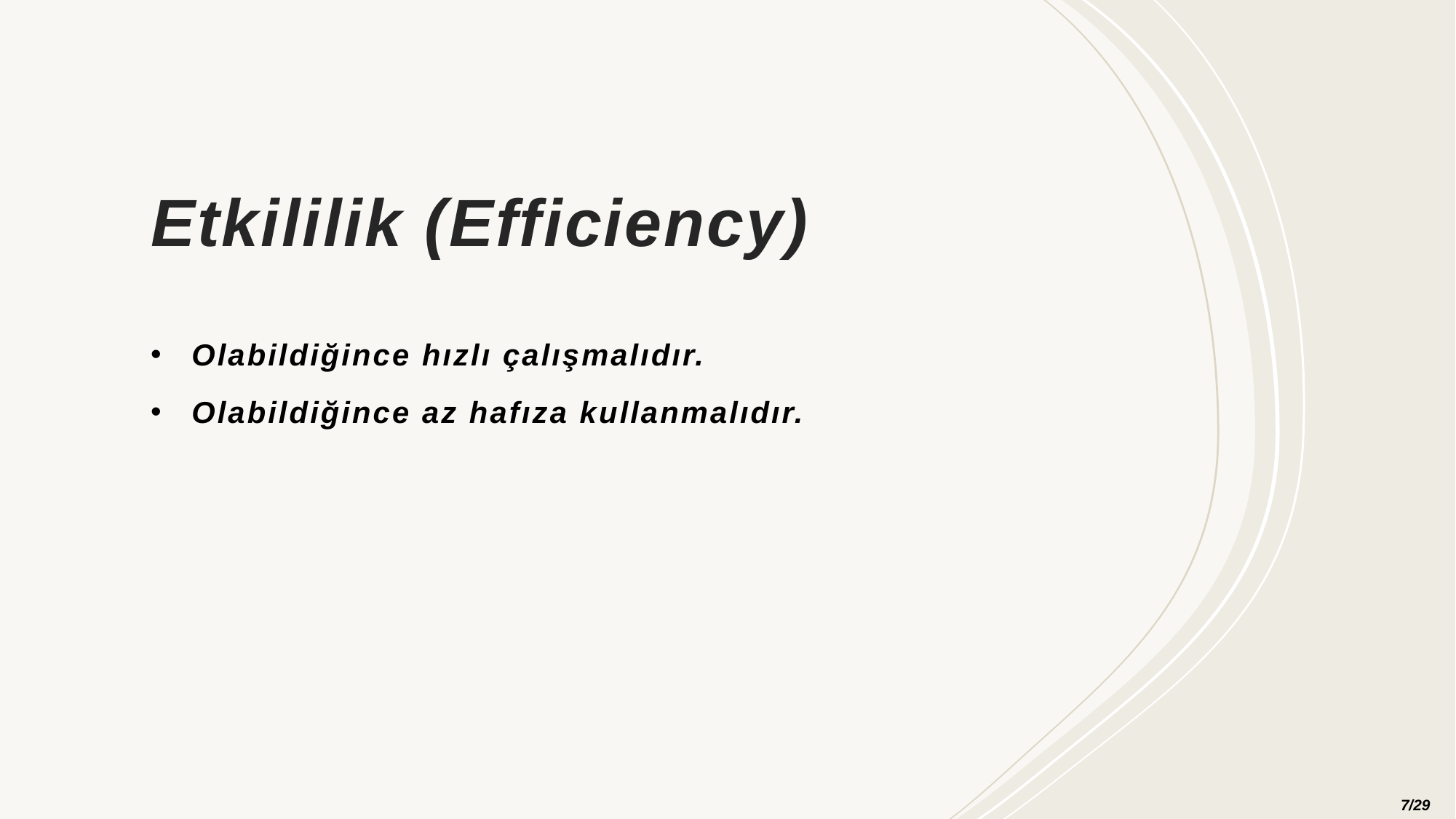

# Etkililik (Efficiency)
Olabildiğince hızlı çalışmalıdır.
Olabildiğince az hafıza kullanmalıdır.

7/29